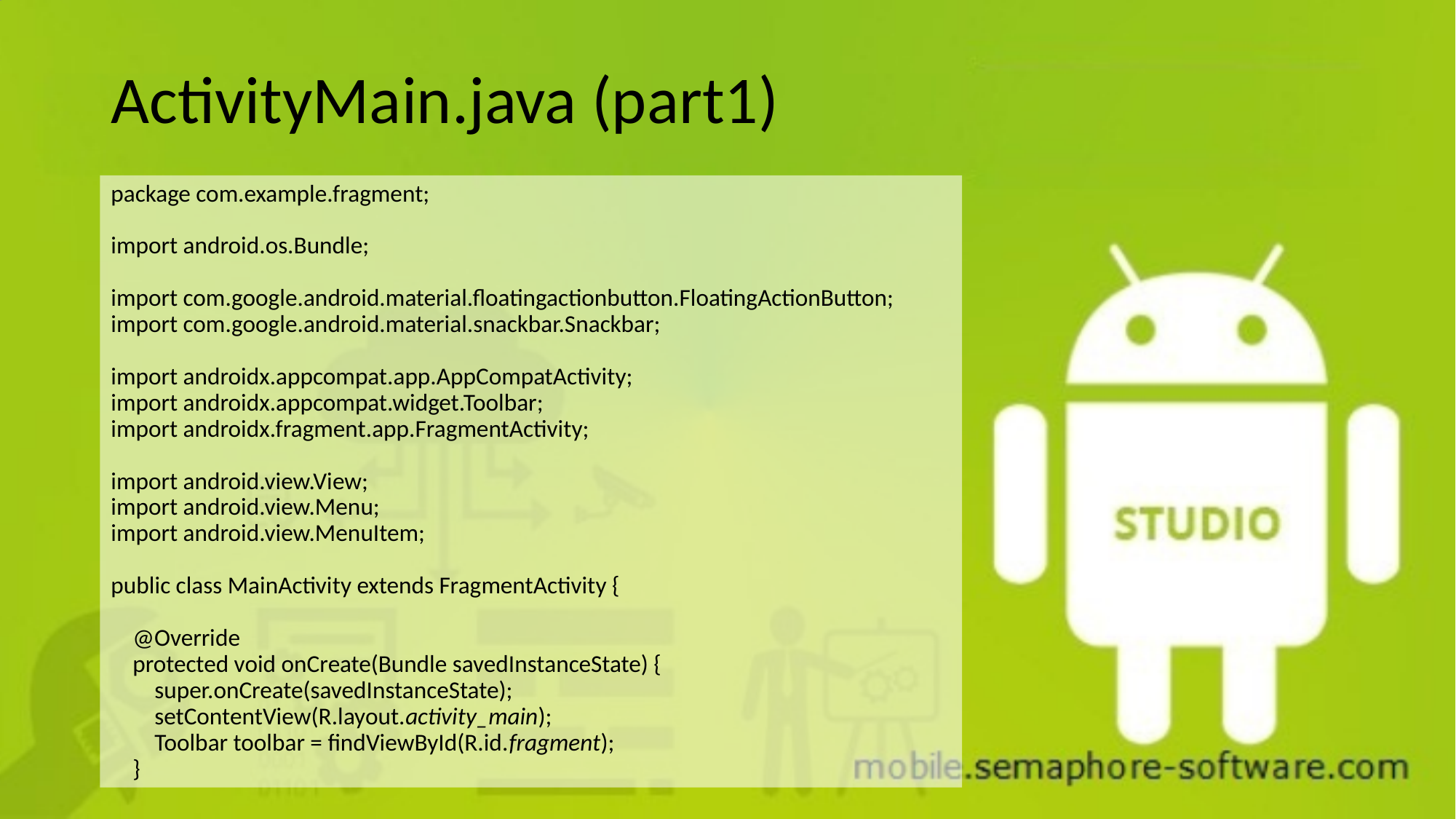

# ActivityMain.java (part1)
package com.example.fragment;
import android.os.Bundle;
import com.google.android.material.floatingactionbutton.FloatingActionButton;
import com.google.android.material.snackbar.Snackbar;
import androidx.appcompat.app.AppCompatActivity;
import androidx.appcompat.widget.Toolbar;
import androidx.fragment.app.FragmentActivity;
import android.view.View;
import android.view.Menu;
import android.view.MenuItem;
public class MainActivity extends FragmentActivity {
    @Override
    protected void onCreate(Bundle savedInstanceState) {
        super.onCreate(savedInstanceState);
        setContentView(R.layout.activity_main);
        Toolbar toolbar = findViewById(R.id.fragment);
    }